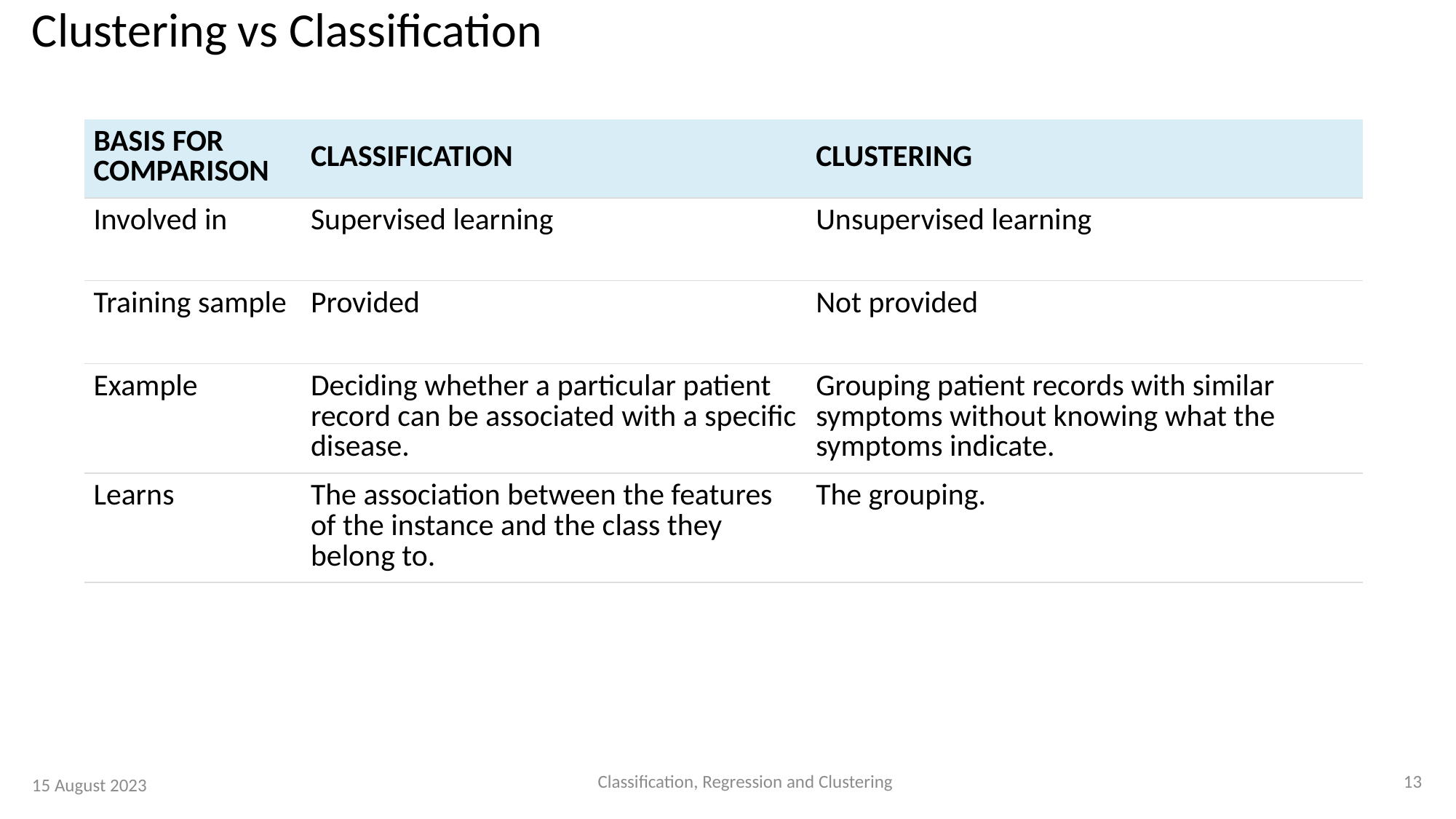

# Clustering vs Classification
| BASIS FOR COMPARISON | CLASSIFICATION | CLUSTERING |
| --- | --- | --- |
| Involved in | Supervised learning | Unsupervised learning |
| Training sample | Provided | Not provided |
| Example | Deciding whether a particular patient record can be associated with a specific disease. | Grouping patient records with similar symptoms without knowing what the symptoms indicate. |
| Learns | The association between the features of the instance and the class they belong to. | The grouping. |
13
Classification, Regression and Clustering
15 August 2023